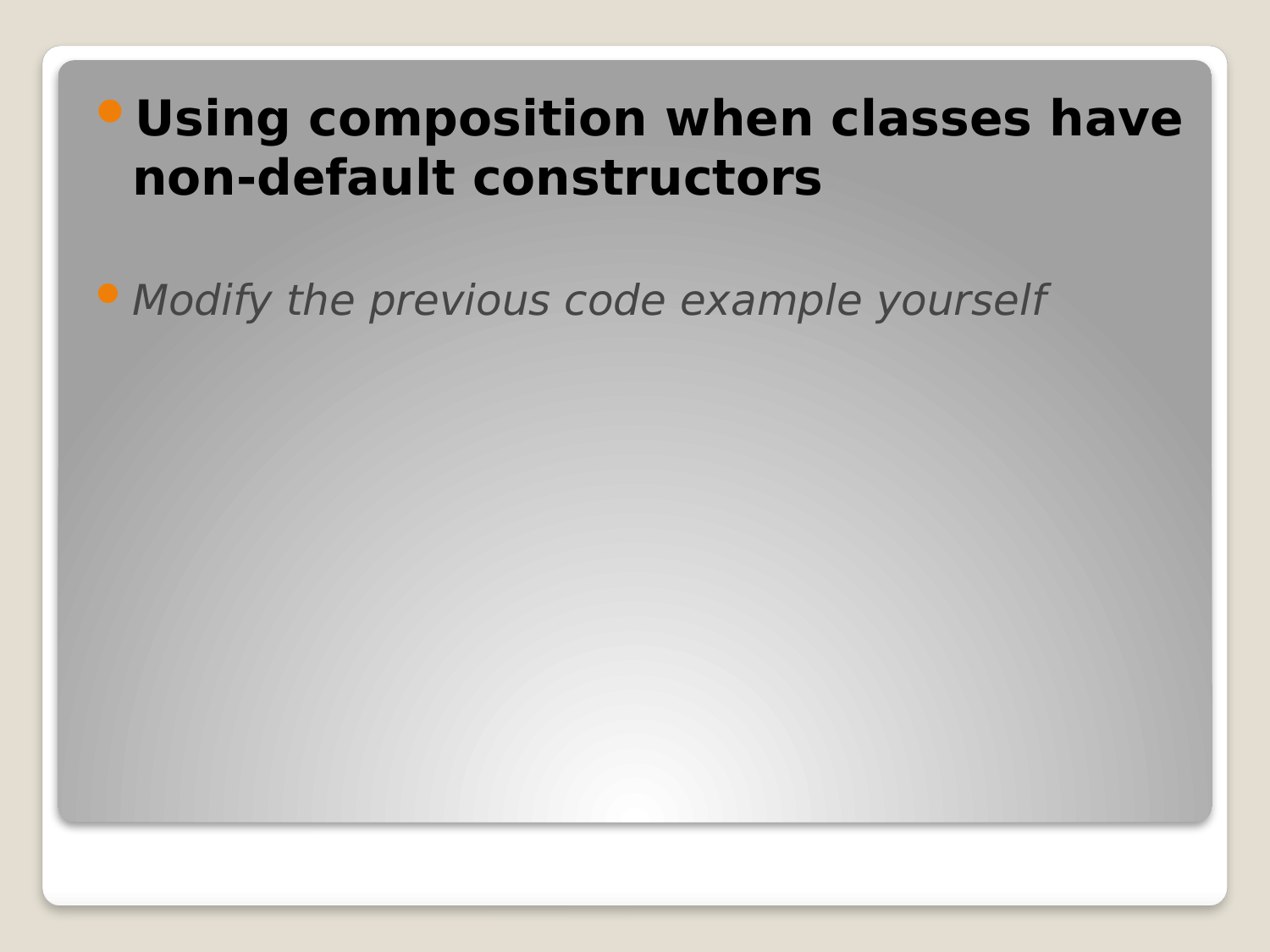

Using composition when classes have non-default constructors

Modify the previous code example yourself